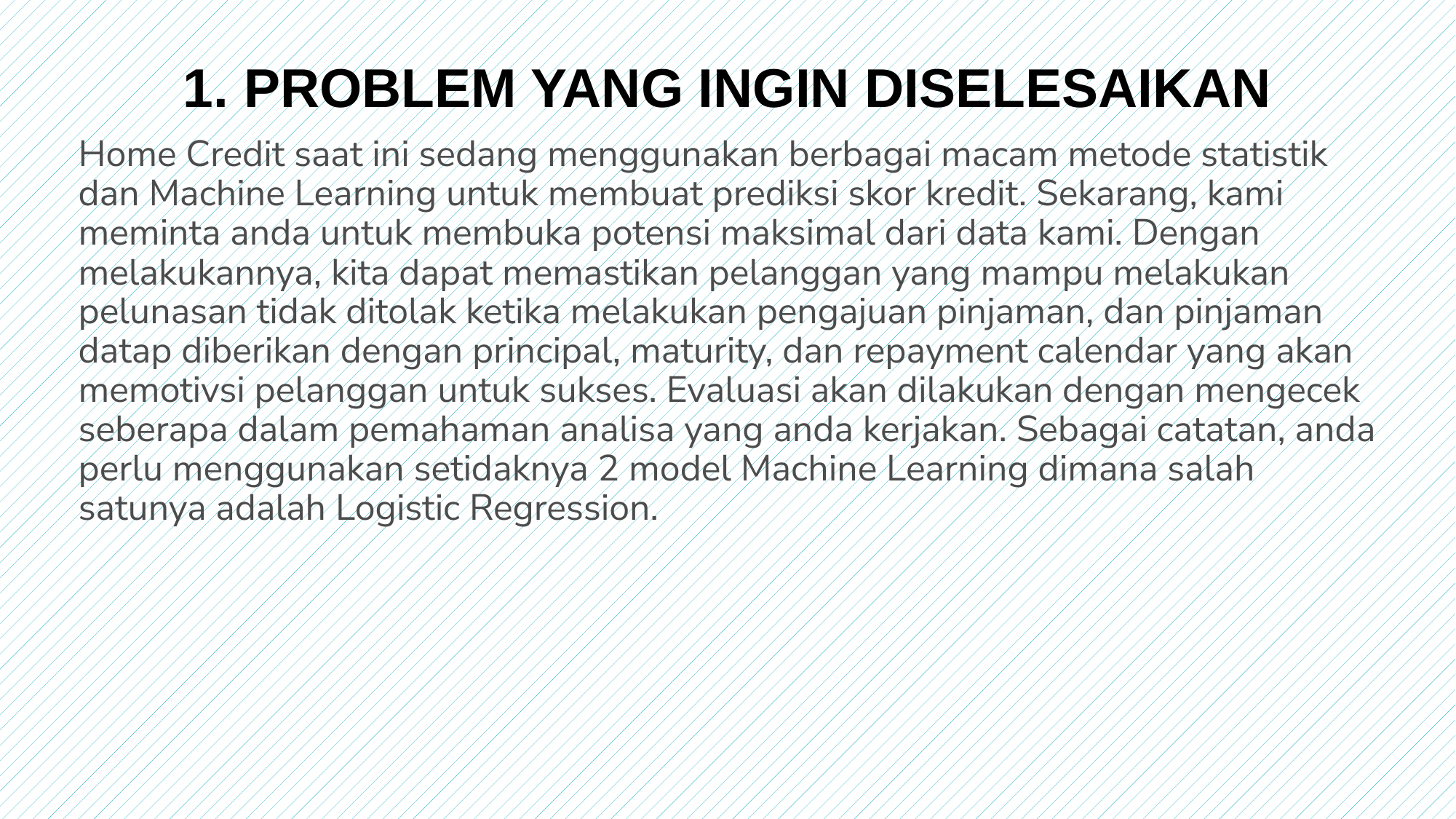

# 1. PROBLEM YANG INGIN DISELESAIKAN
Home Credit saat ini sedang menggunakan berbagai macam metode statistik dan Machine Learning untuk membuat prediksi skor kredit. Sekarang, kami meminta anda untuk membuka potensi maksimal dari data kami. Dengan melakukannya, kita dapat memastikan pelanggan yang mampu melakukan pelunasan tidak ditolak ketika melakukan pengajuan pinjaman, dan pinjaman datap diberikan dengan principal, maturity, dan repayment calendar yang akan memotivsi pelanggan untuk sukses. Evaluasi akan dilakukan dengan mengecek seberapa dalam pemahaman analisa yang anda kerjakan. Sebagai catatan, anda perlu menggunakan setidaknya 2 model Machine Learning dimana salah satunya adalah Logistic Regression.